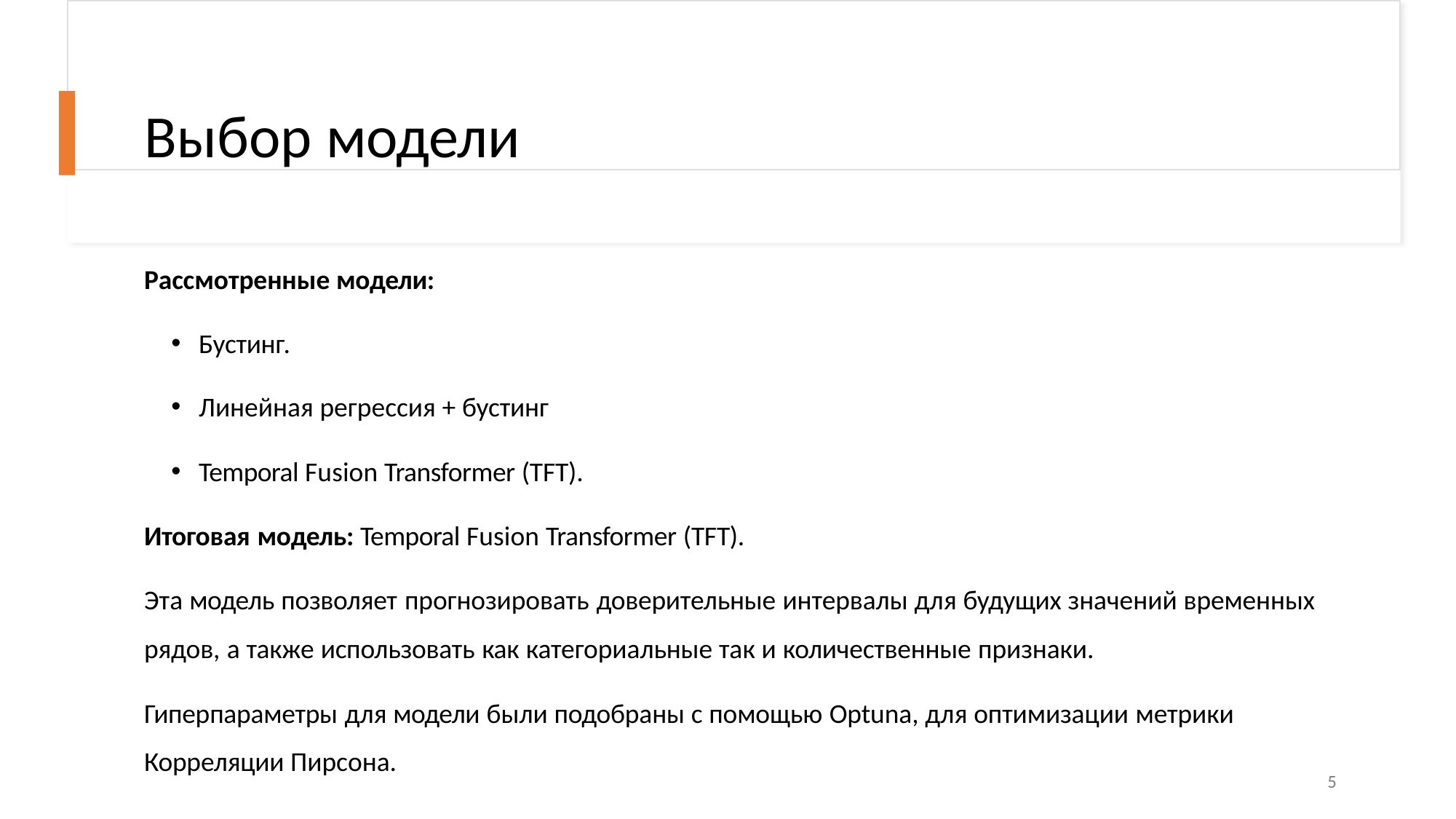

# Выбор модели

Рассмотренные модели:

Бустинг.

Линейная регрессия + бустинг

Temporal Fusion Transformer (TFT).

Итоговая модель: Temporal Fusion Transformer (TFT).
Эта модель позволяет прогнозировать доверительные интервалы для будущих значений временных  рядов, а также использовать как категориальные так и количественные признаки.
Гиперпараметры для модели были подобраны с помощью Optuna, для оптимизации метрики  Корреляции Пирсона.
5